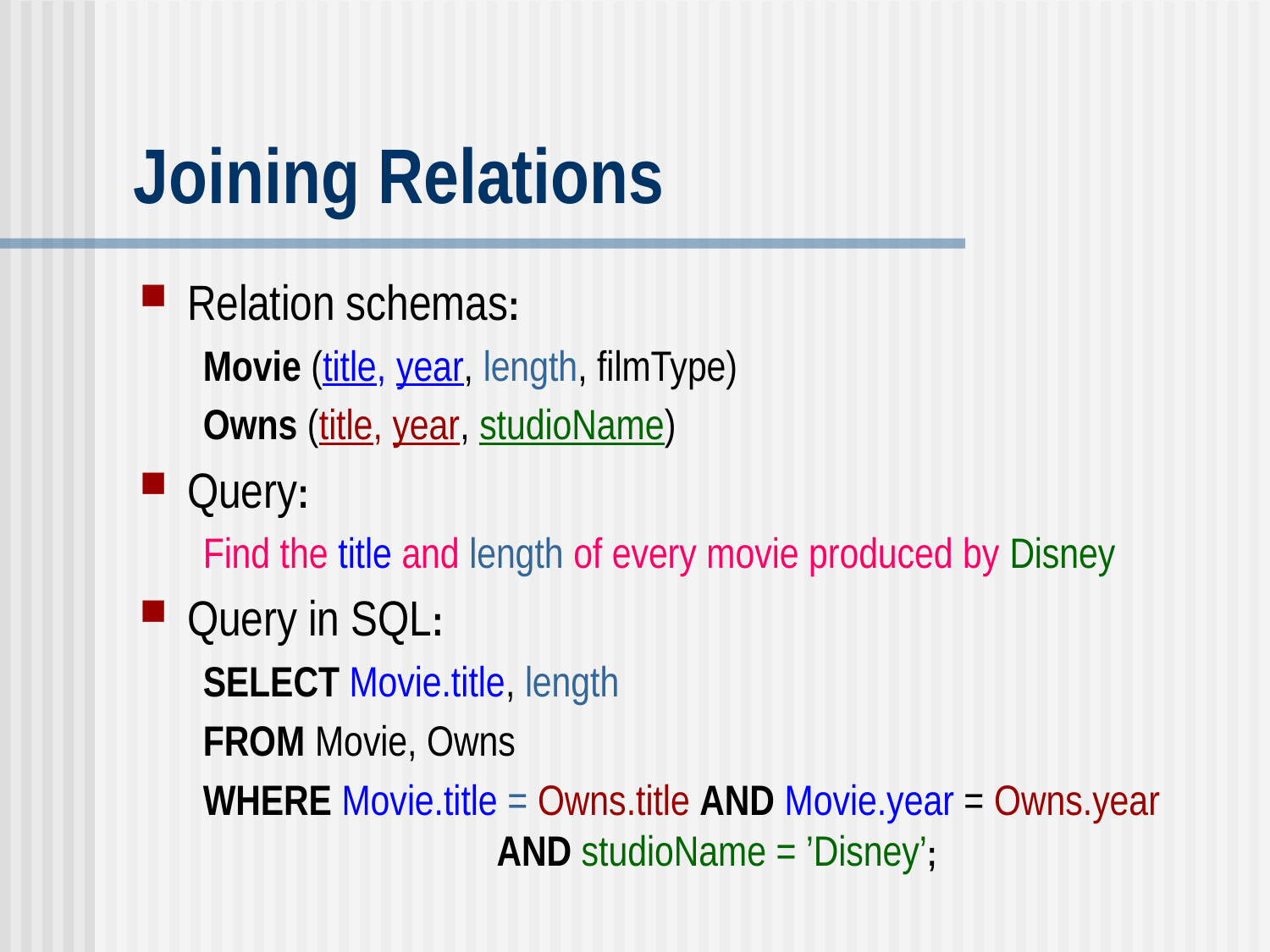

# Joining Relations
Relation schemas:
Movie (title, year, length, filmType)
Owns (title, year, studioName)
Query:
Find the title and length of every movie produced by Disney
Query in SQL:
SELECT Movie.title, length
FROM Movie, Owns
WHERE Movie.title = Owns.title AND Movie.year = Owns.year 		AND studioName = ’Disney’;